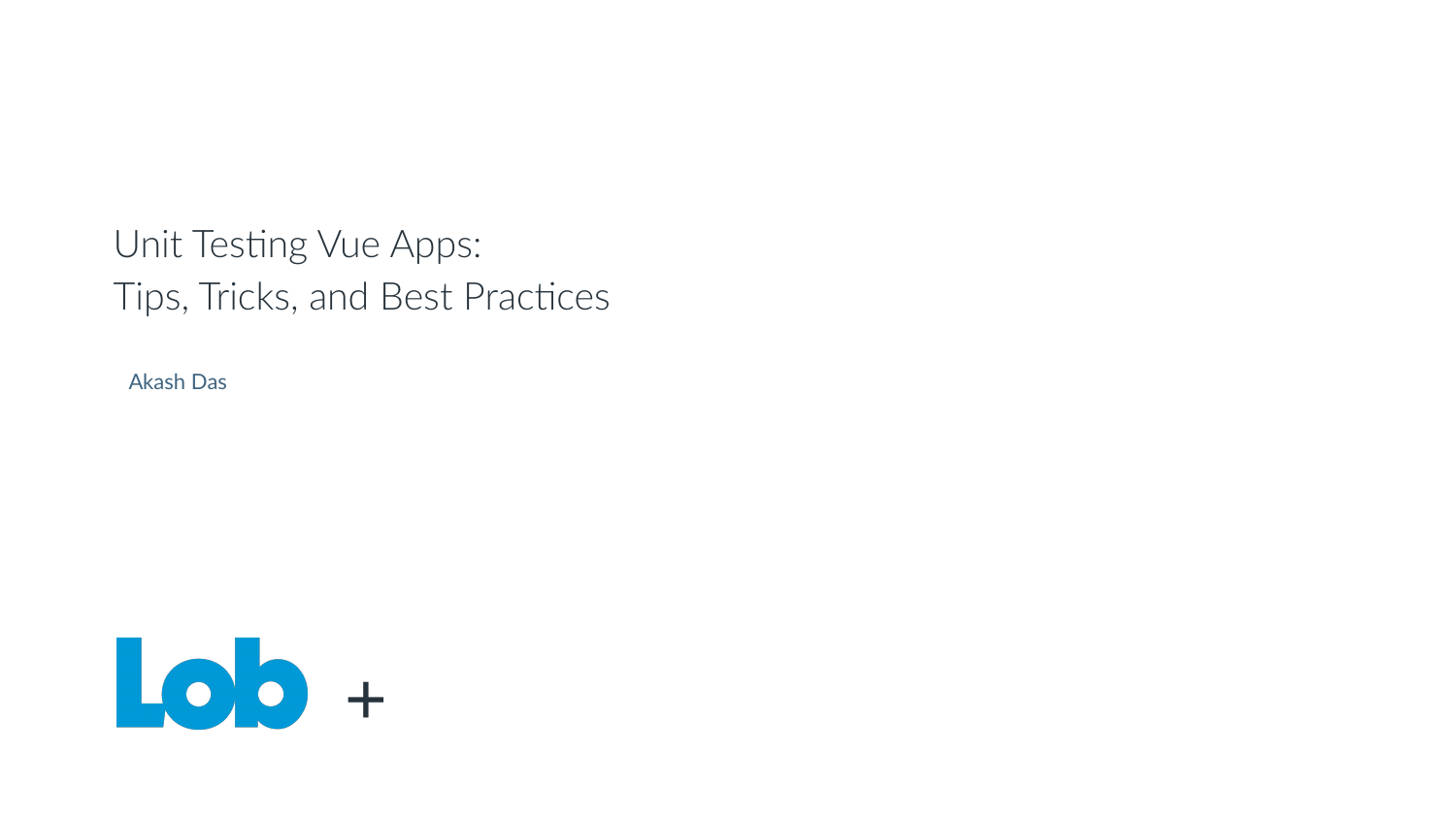

# Unit Testing Vue Apps:
Tips, Tricks, and Best Practices
Akash Das